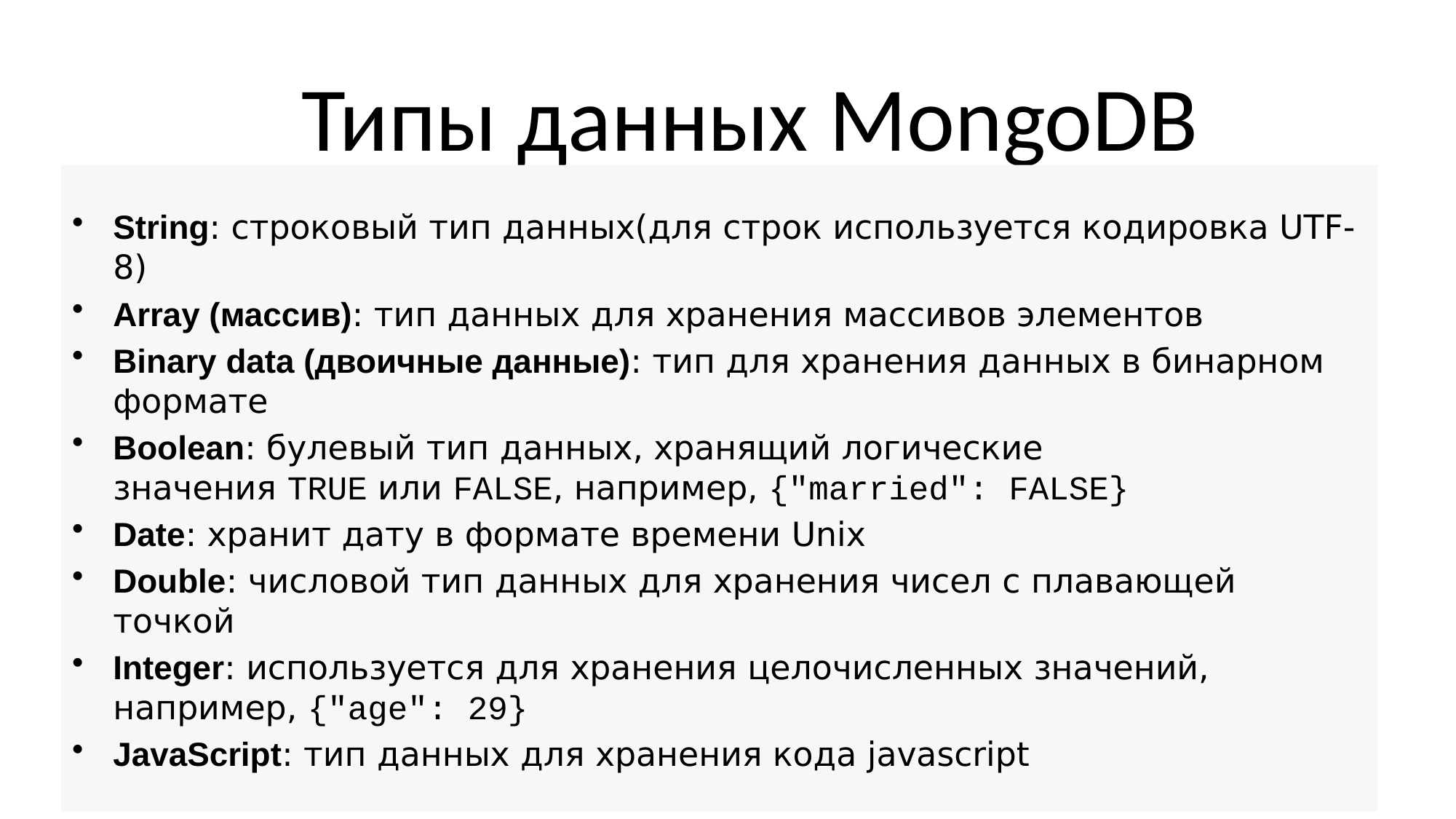

Типы данных MongoDB

String: строковый тип данных(для строк используется кодировка UTF-8)
Array (массив): тип данных для хранения массивов элементов
Binary data (двоичные данные): тип для хранения данных в бинарном формате
Boolean: булевый тип данных, хранящий логические значения TRUE или FALSE, например, {"married": FALSE}
Date: хранит дату в формате времени Unix
Double: числовой тип данных для хранения чисел с плавающей точкой
Integer: используется для хранения целочисленных значений, например, {"age": 29}
JavaScript: тип данных для хранения кода javascript